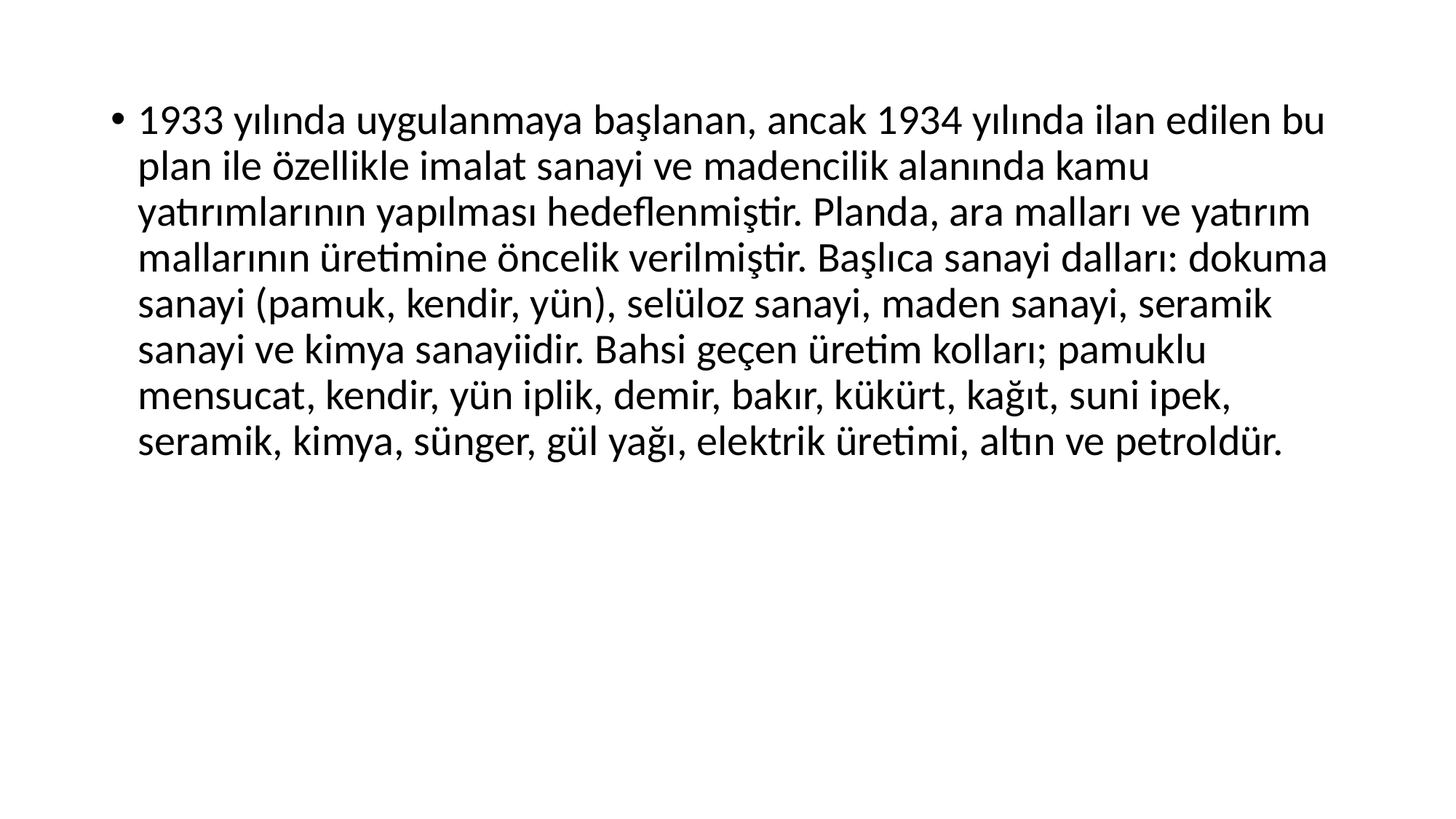

1933 yılında uygulanmaya başlanan, ancak 1934 yılında ilan edilen bu plan ile özellikle imalat sanayi ve madencilik alanında kamu yatırımlarının yapılması hedeflenmiştir. Planda, ara malları ve yatırım mallarının üretimine öncelik verilmiştir. Başlıca sanayi dalları: dokuma sanayi (pamuk, kendir, yün), selüloz sanayi, maden sanayi, seramik sanayi ve kimya sanayiidir. Bahsi geçen üretim kolları; pamuklu mensucat, kendir, yün iplik, demir, bakır, kükürt, kağıt, suni ipek, seramik, kimya, sünger, gül yağı, elektrik üretimi, altın ve petroldür.